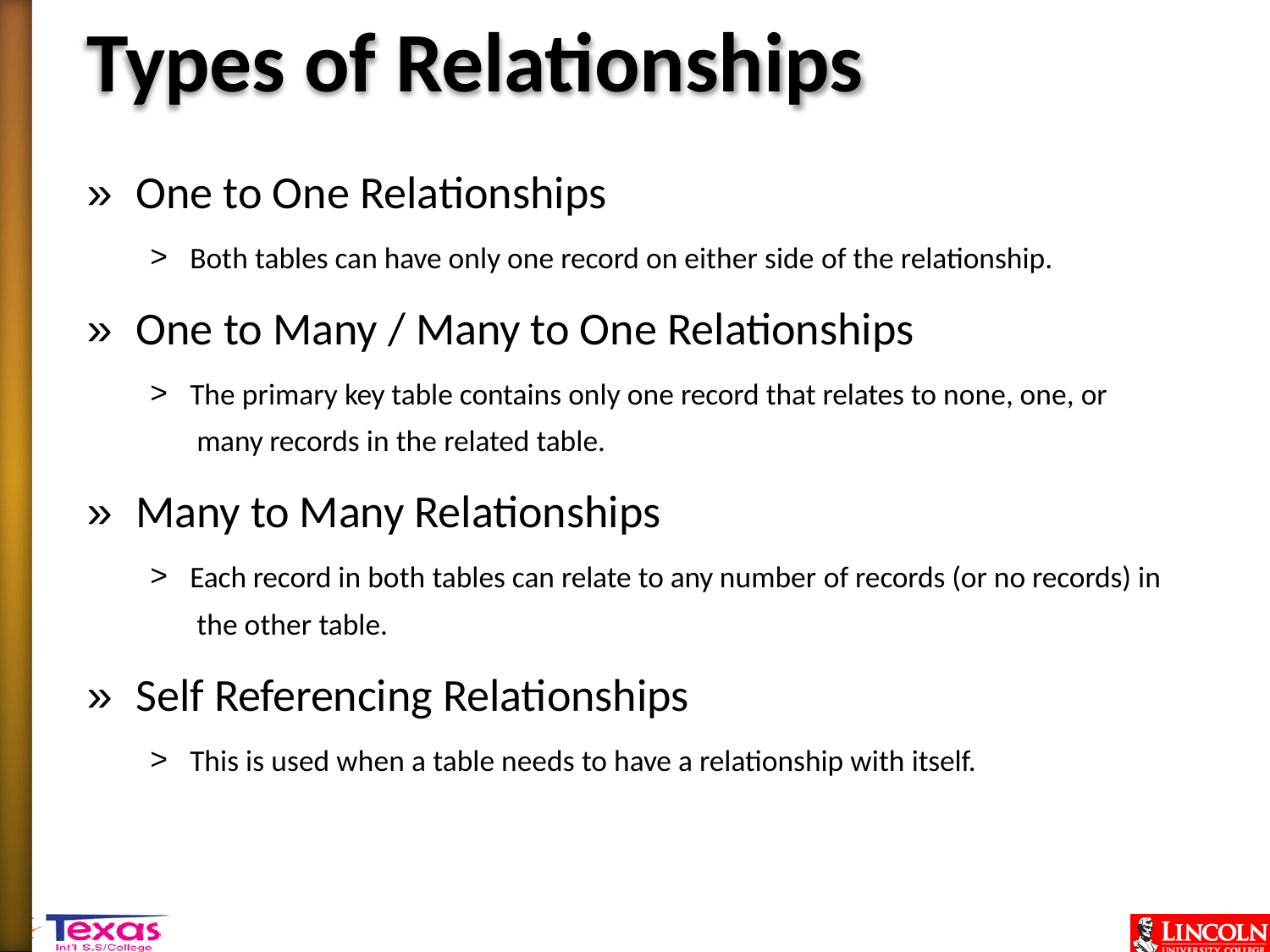

# Types of Relationships
»	One to One Relationships
Both tables can have only one record on either side of the relationship.
»	One to Many / Many to One Relationships
The primary key table contains only one record that relates to none, one, or  many records in the related table.
»	Many to Many Relationships
Each record in both tables can relate to any number of records (or no records) in  the other table.
»	Self Referencing Relationships
This is used when a table needs to have a relationship with itself.